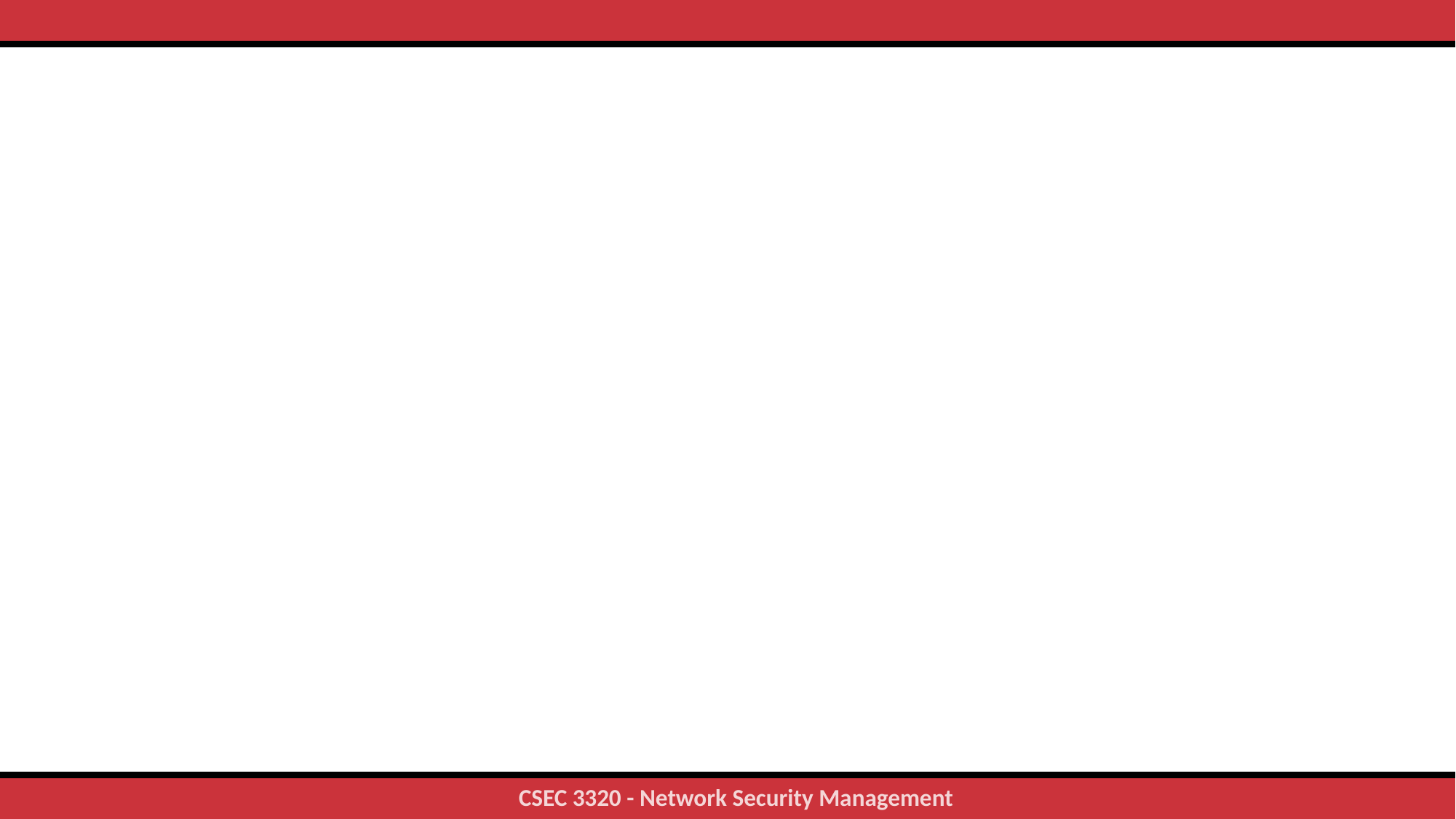

#

40
CSEC 3320 - Network Security Management